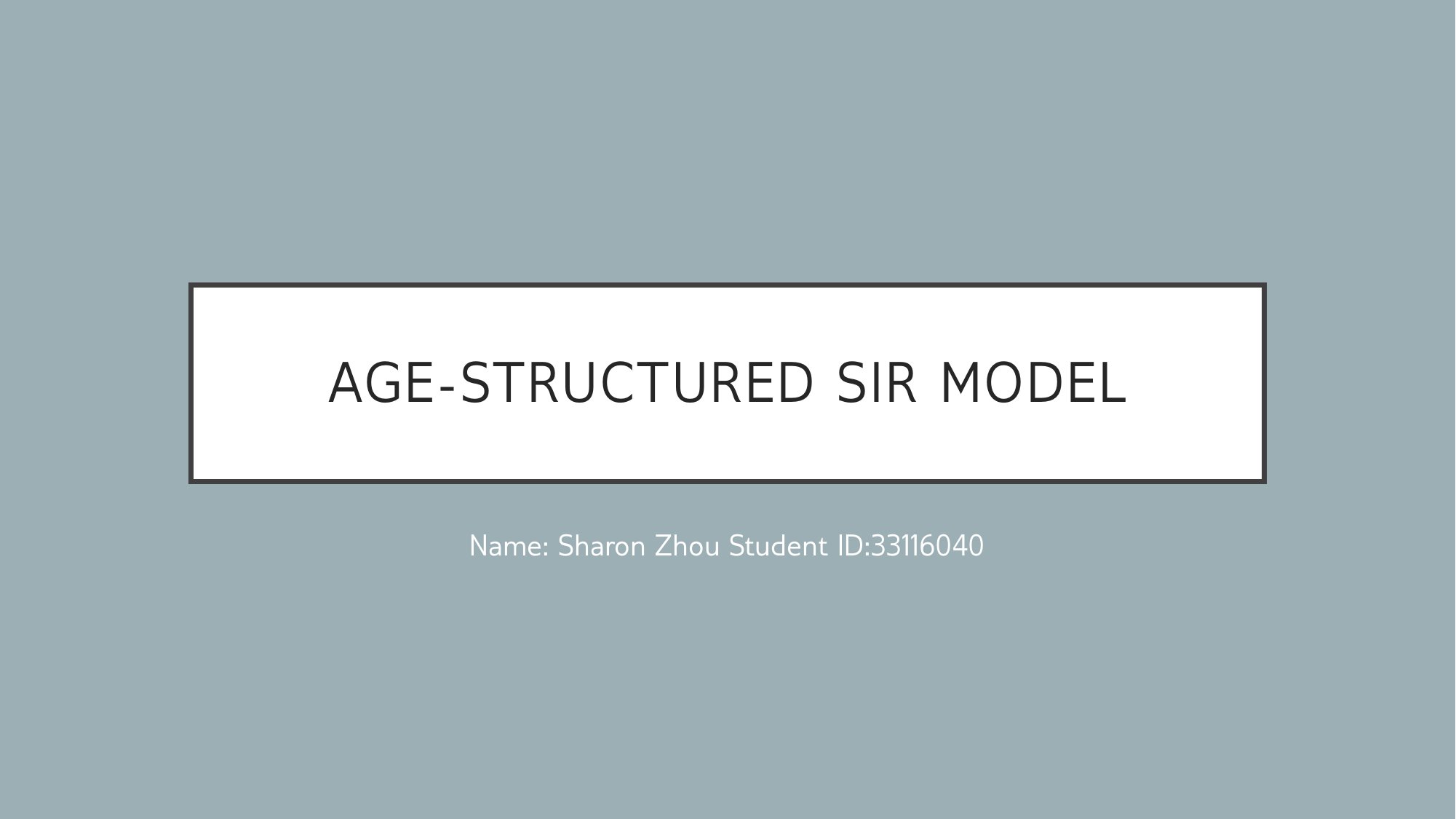

# AGE-STRUCTURED SIR MODEL
Name: Sharon Zhou Student ID:33116040